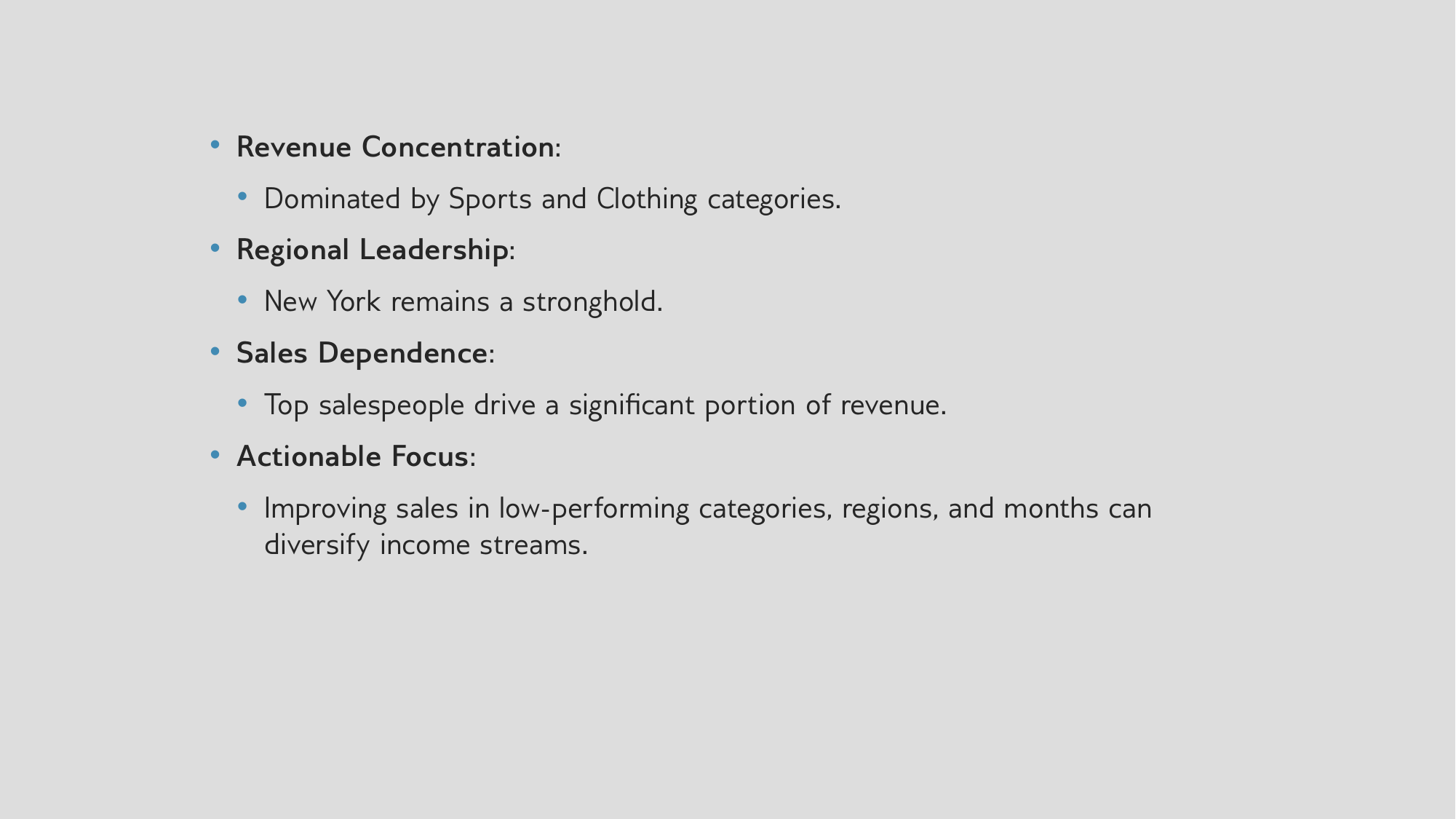

Revenue Concentration:
Dominated by Sports and Clothing categories.
Regional Leadership:
New York remains a stronghold.
Sales Dependence:
Top salespeople drive a significant portion of revenue.
Actionable Focus:
Improving sales in low-performing categories, regions, and months can diversify income streams.